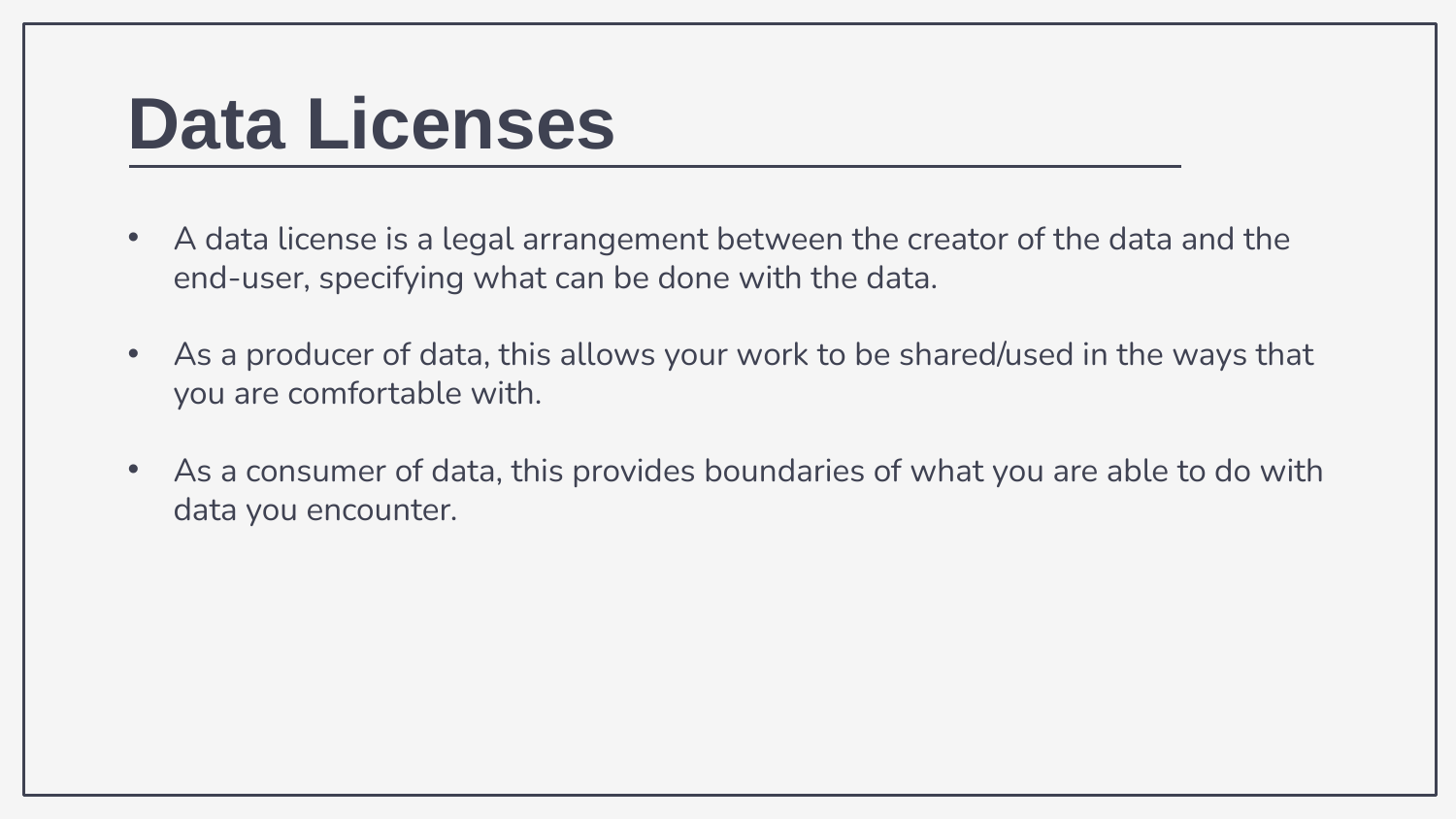

Data Licenses
A data license is a legal arrangement between the creator of the data and the end-user, specifying what can be done with the data.

As a producer of data, this allows your work to be shared/used in the ways that you are comfortable with.

As a consumer of data, this provides boundaries of what you are able to do with data you encounter.